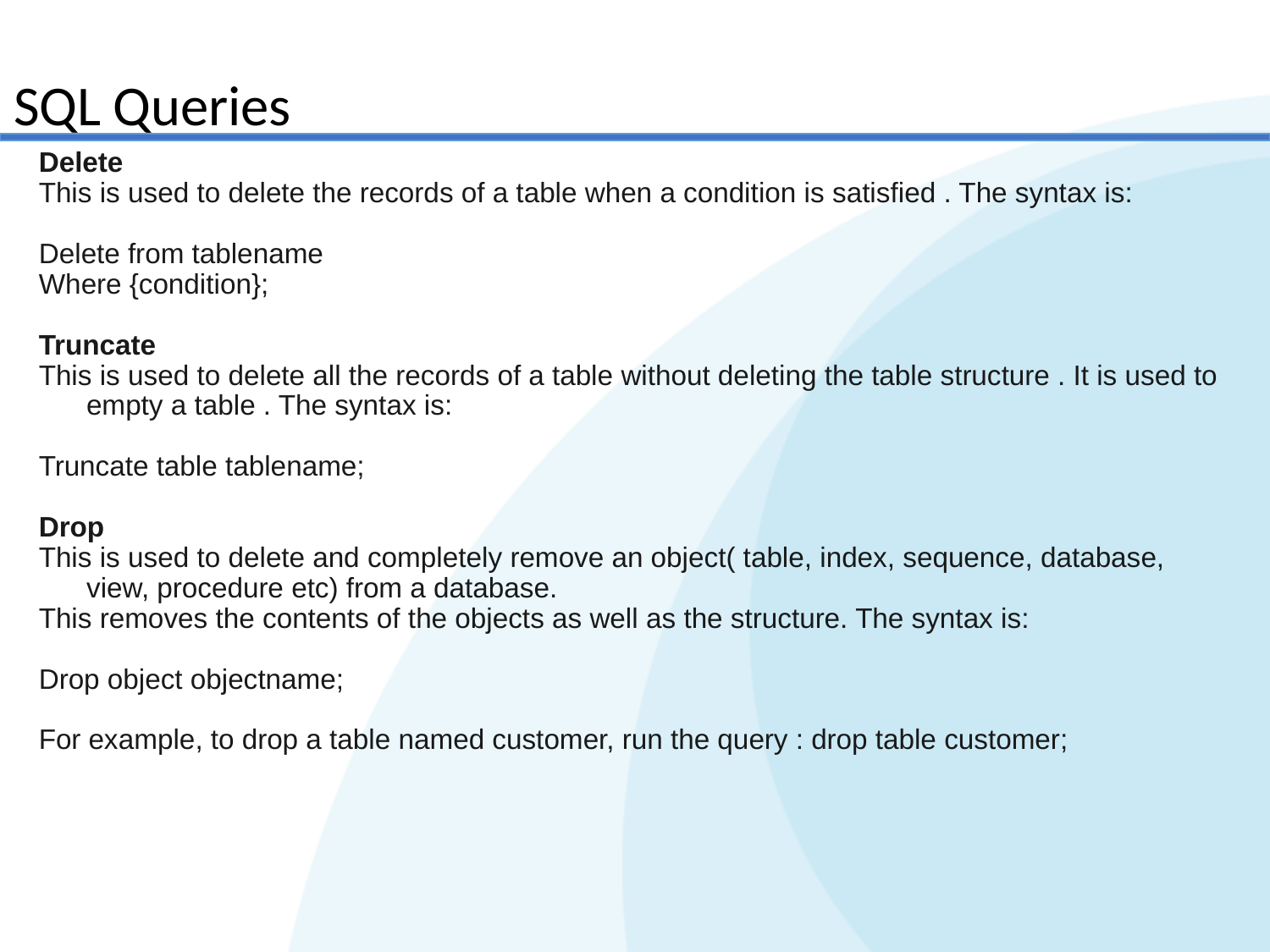

SQL Queries

Delete
This is used to delete the records of a table when a condition is satisfied . The syntax is:

Delete from tablename
Where {condition};

Truncate
This is used to delete all the records of a table without deleting the table structure . It is used to empty a table . The syntax is:

Truncate table tablename;

Drop
This is used to delete and completely remove an object( table, index, sequence, database, view, procedure etc) from a database.
This removes the contents of the objects as well as the structure. The syntax is:

Drop object objectname;

For example, to drop a table named customer, run the query : drop table customer;